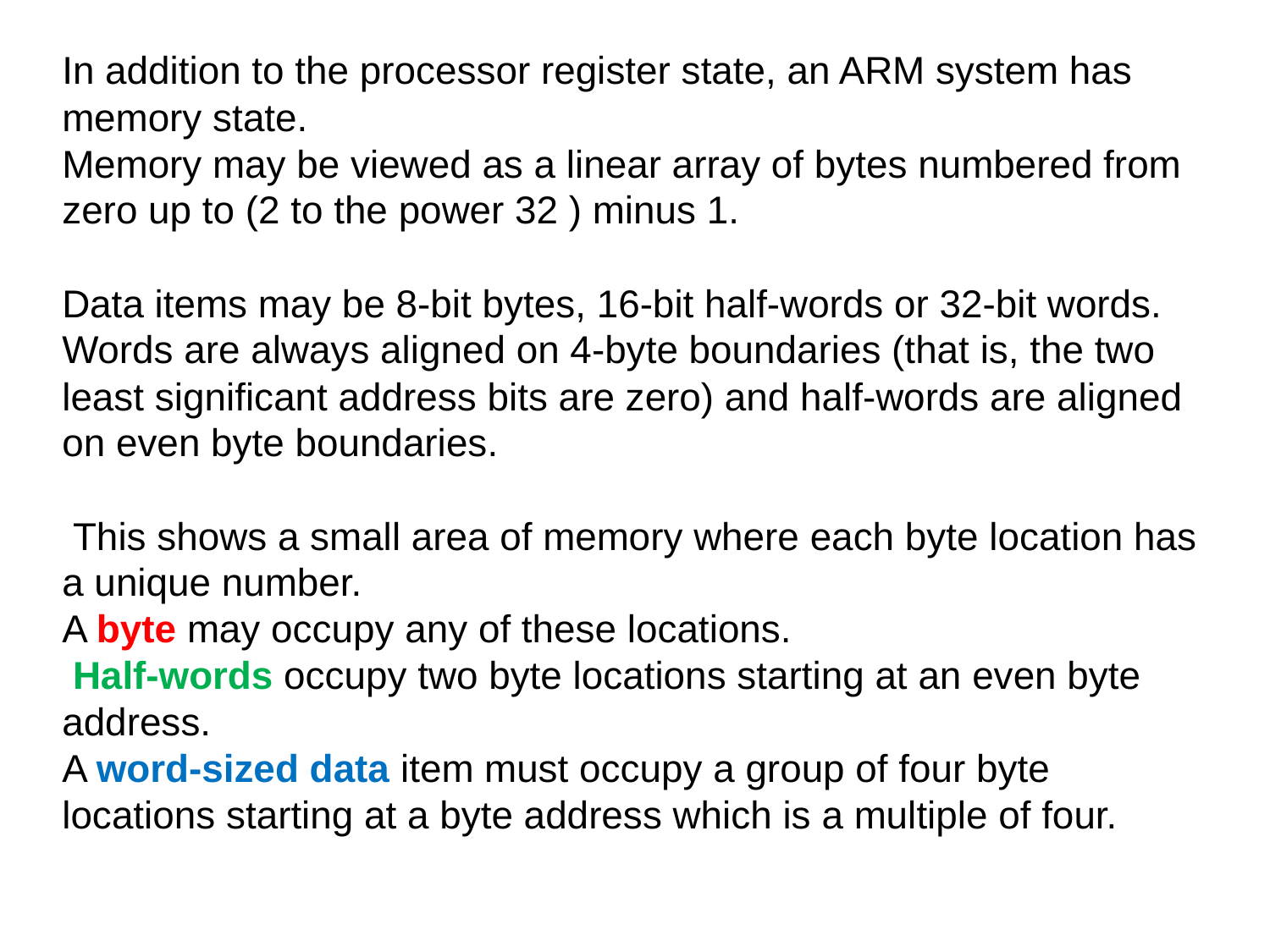

In addition to the processor register state, an ARM system has memory state.
Memory may be viewed as a linear array of bytes numbered from zero up to (2 to the power 32 ) minus 1.

Data items may be 8-bit bytes, 16-bit half-words or 32-bit words.
Words are always aligned on 4-byte boundaries (that is, the two least significant address bits are zero) and half-words are aligned on even byte boundaries.

 This shows a small area of memory where each byte location has a unique number.
A byte may occupy any of these locations.
 Half-words occupy two byte locations starting at an even byte address.
A word-sized data item must occupy a group of four byte locations starting at a byte address which is a multiple of four.